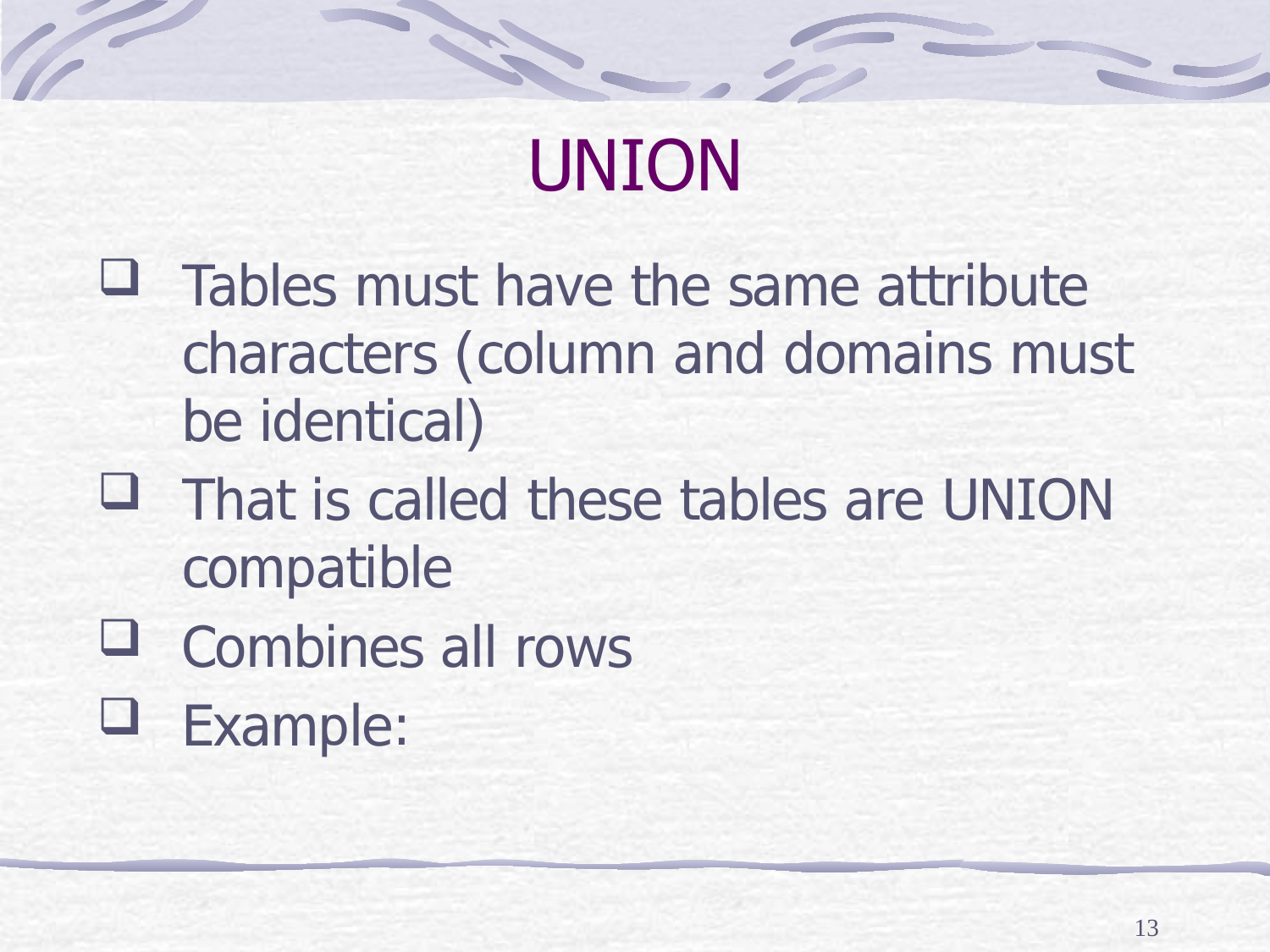

# UNION
Tables must have the same attribute characters (column and domains must be identical)
That is called these tables are UNION compatible
Combines all rows
Example:
13